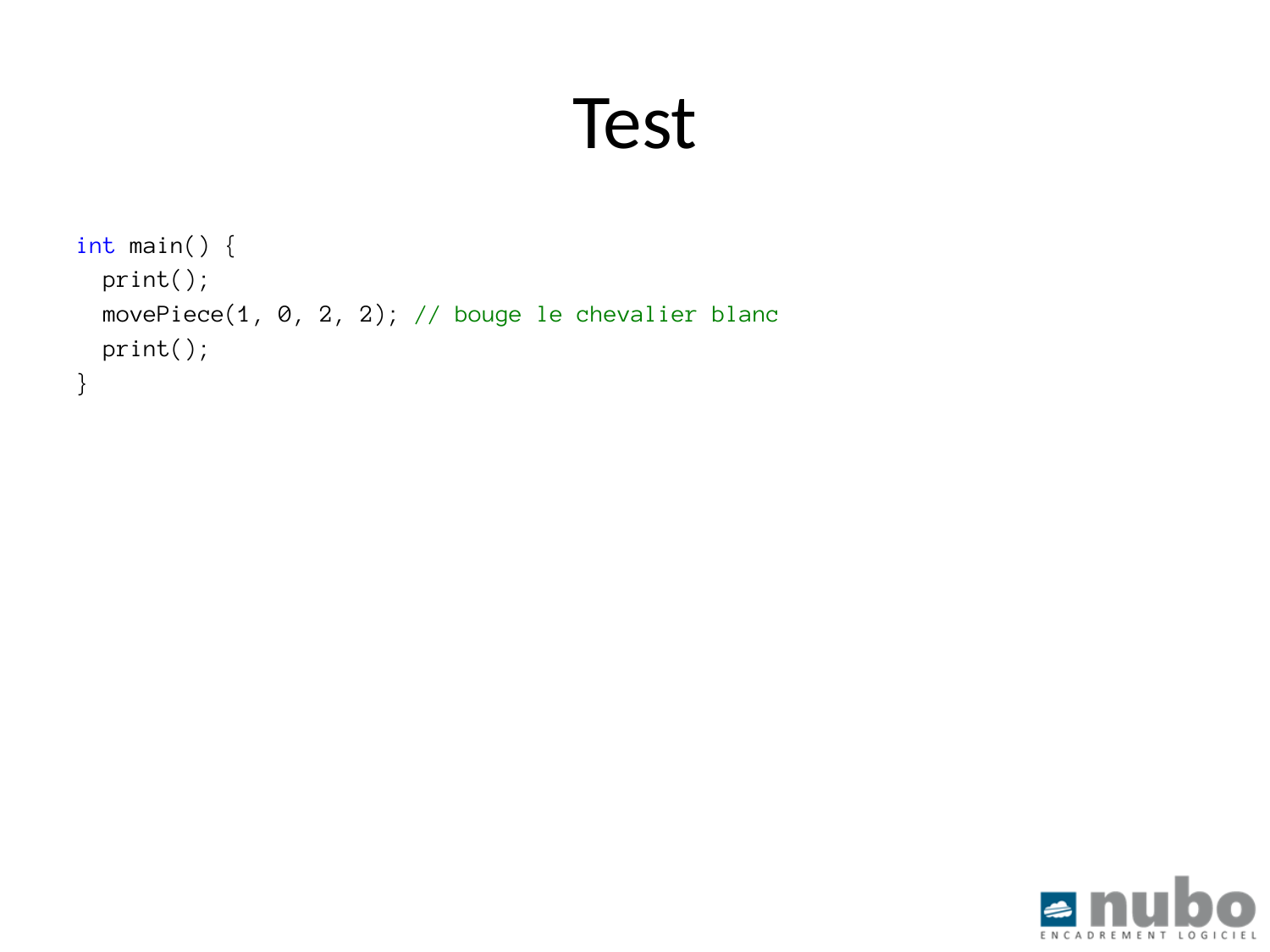

# Test
int main() {
  print();
  movePiece(1, 0, 2, 2); // bouge le chevalier blanc
  print();
}